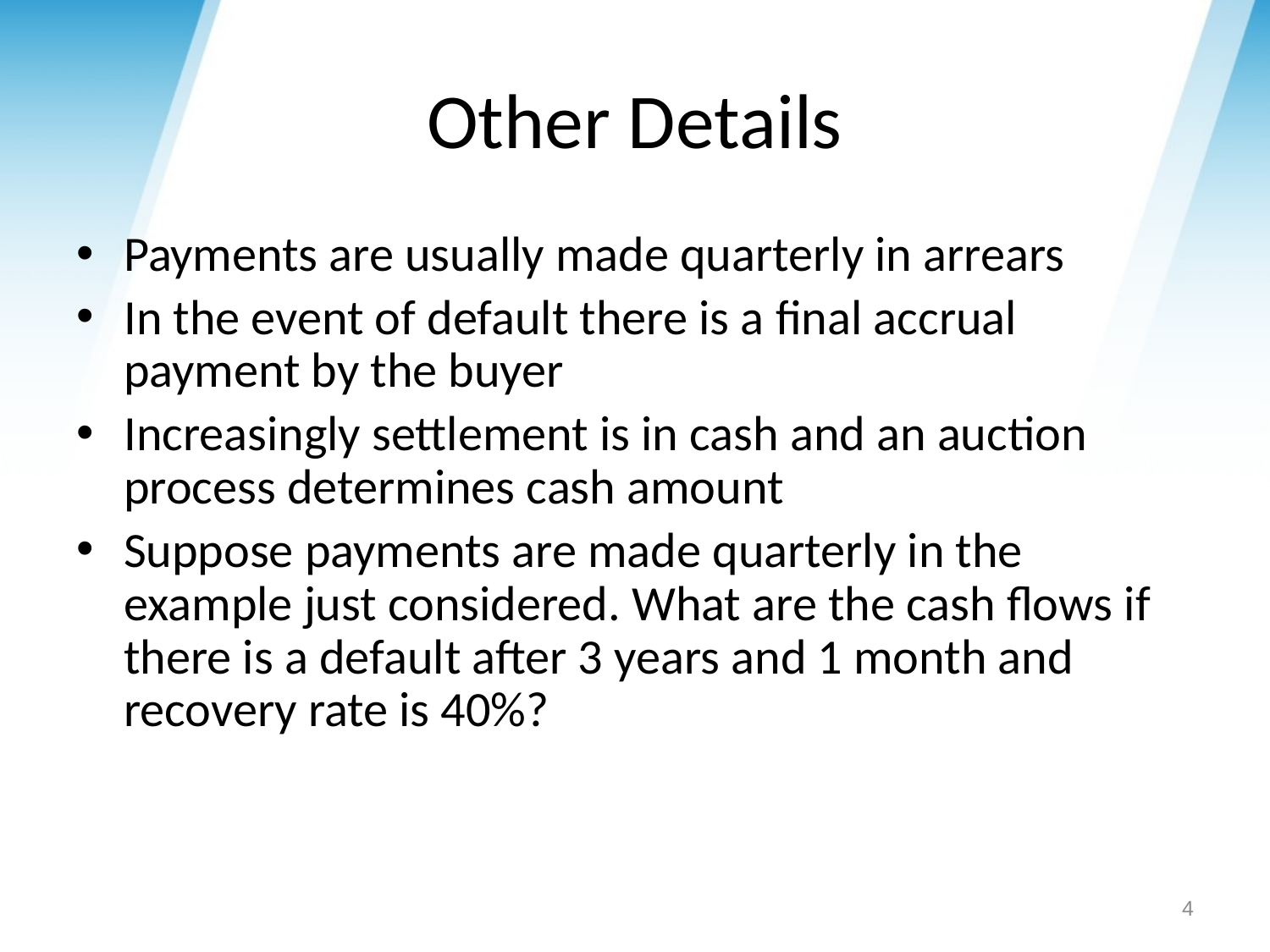

# Other Details
Payments are usually made quarterly in arrears
In the event of default there is a final accrual payment by the buyer
Increasingly settlement is in cash and an auction process determines cash amount
Suppose payments are made quarterly in the example just considered. What are the cash flows if there is a default after 3 years and 1 month and recovery rate is 40%?

4